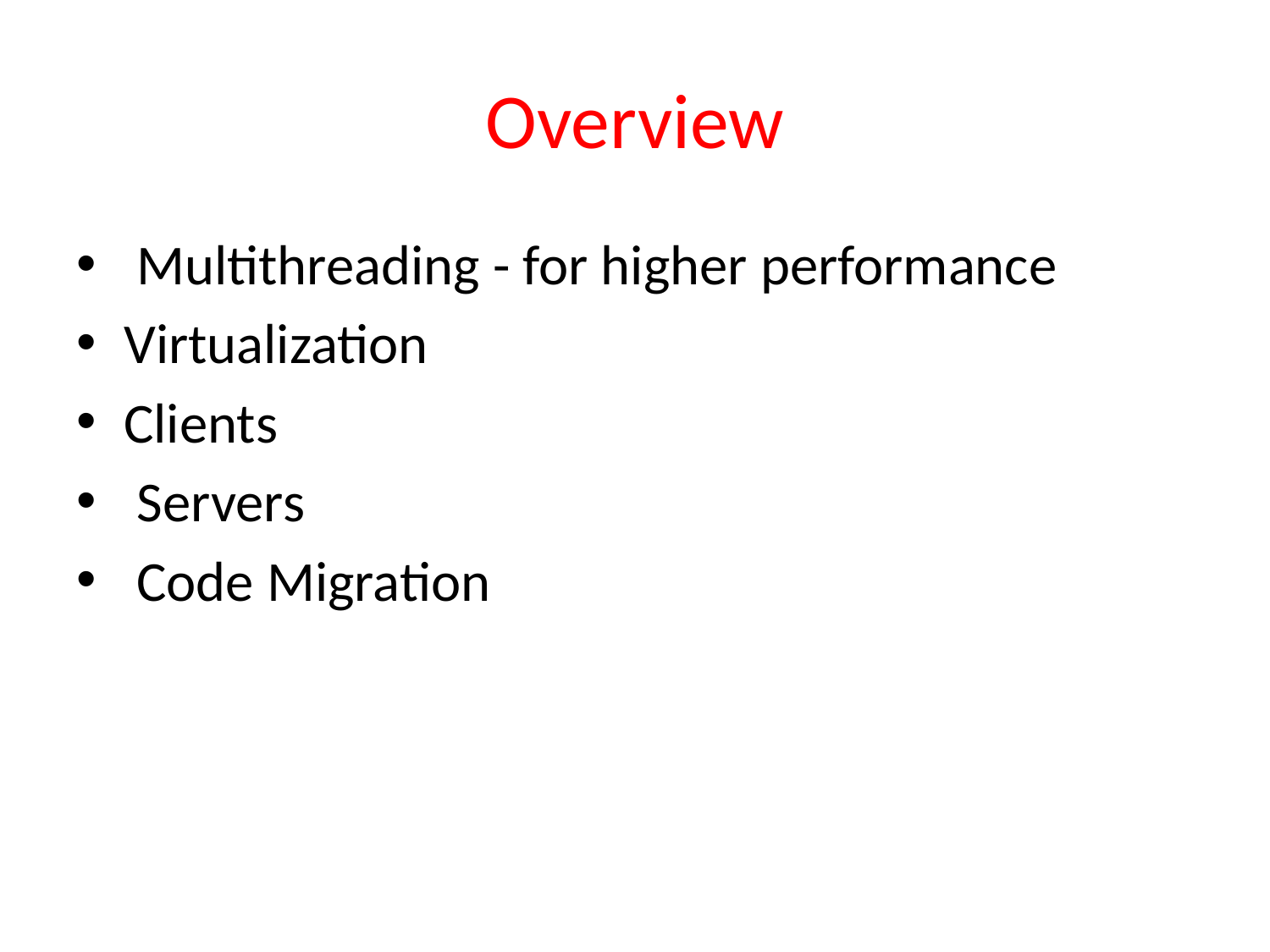

# Overview
 Multithreading - for higher performance
Virtualization
Clients
 Servers
 Code Migration